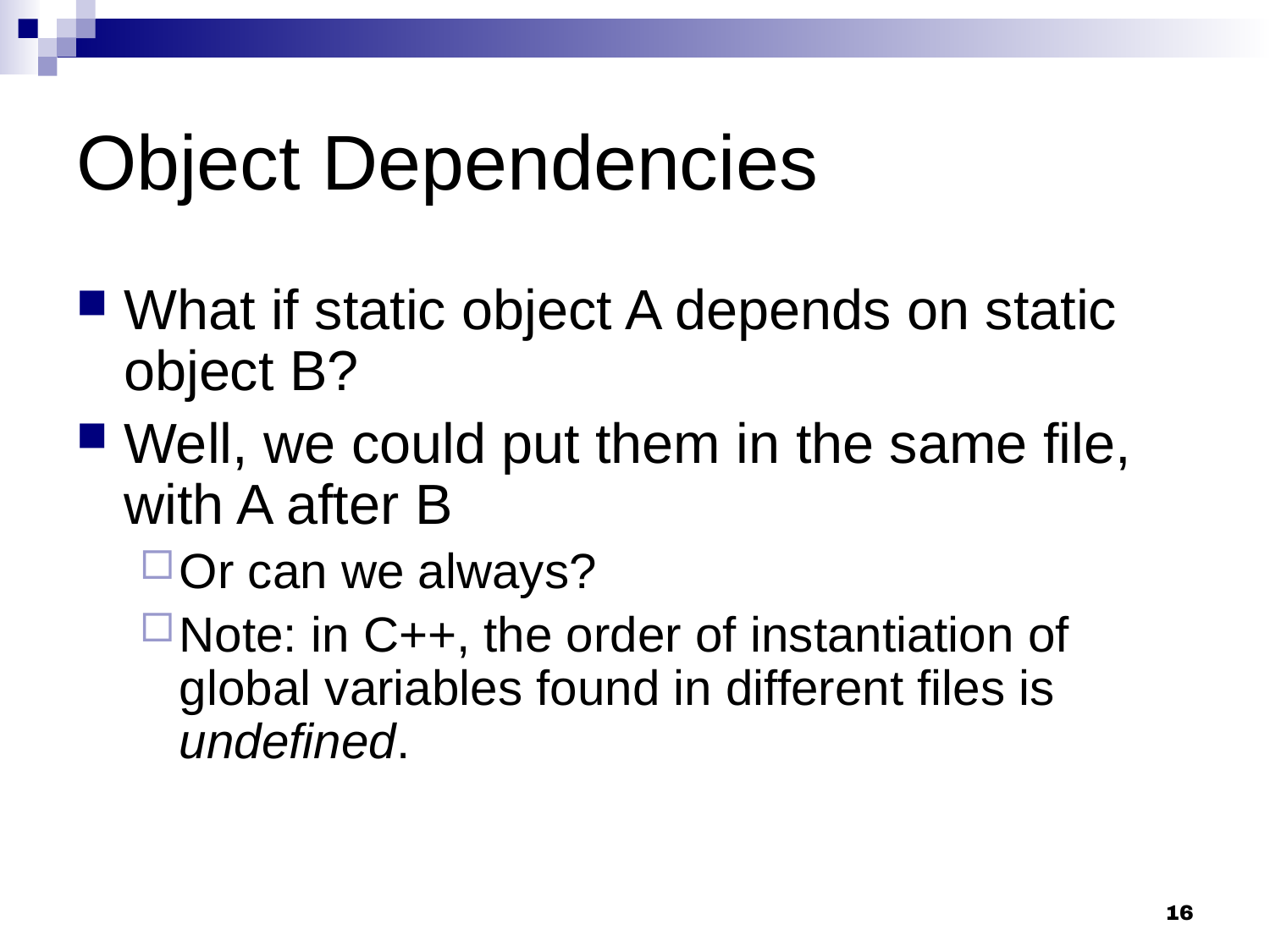

# Object Dependencies
What if static object A depends on static object B?
Well, we could put them in the same file, with A after B
Or can we always?
Note: in C++, the order of instantiation of global variables found in different files is undefined.
16